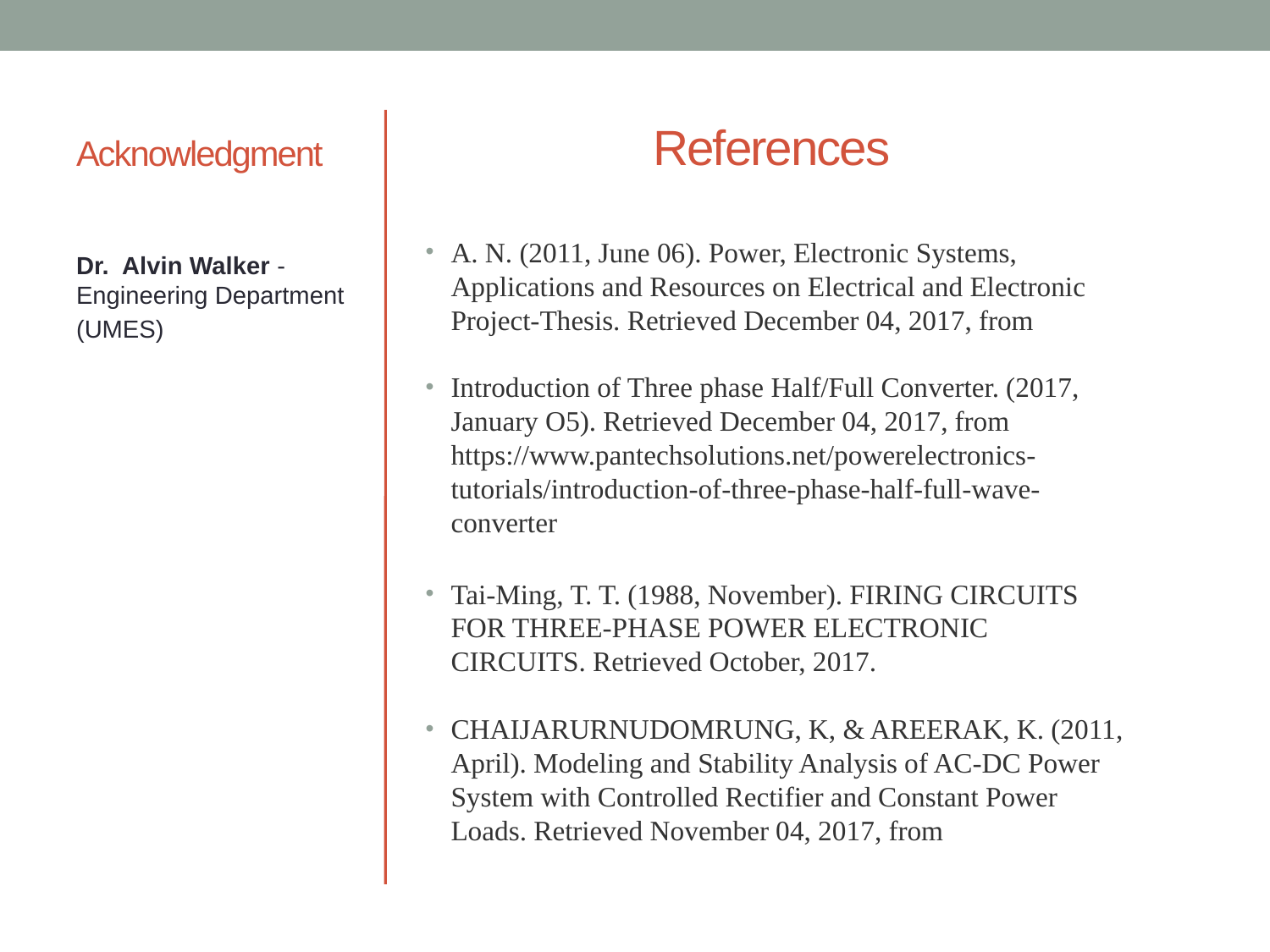

References

A. N. (2011, June 06). Power, Electronic Systems, Applications and Resources on Electrical and Electronic Project-Thesis. Retrieved December 04, 2017, from

Introduction of Three phase Half/Full Converter. (2017, January O5). Retrieved December 04, 2017, from https://www.pantechsolutions.net/powerelectronics-tutorials/introduction-of-three-phase-half-full-wave-converter

Tai-Ming, T. T. (1988, November). FIRING CIRCUITS FOR THREE-PHASE POWER ELECTRONIC CIRCUITS. Retrieved October, 2017.

CHAIJARURNUDOMRUNG, K, & AREERAK, K. (2011, April). Modeling and Stability Analysis of AC-DC Power System with Controlled Rectifier and Constant Power Loads. Retrieved November 04, 2017, from
# Acknowledgment
Dr.  Alvin Walker -Engineering Department
(UMES)